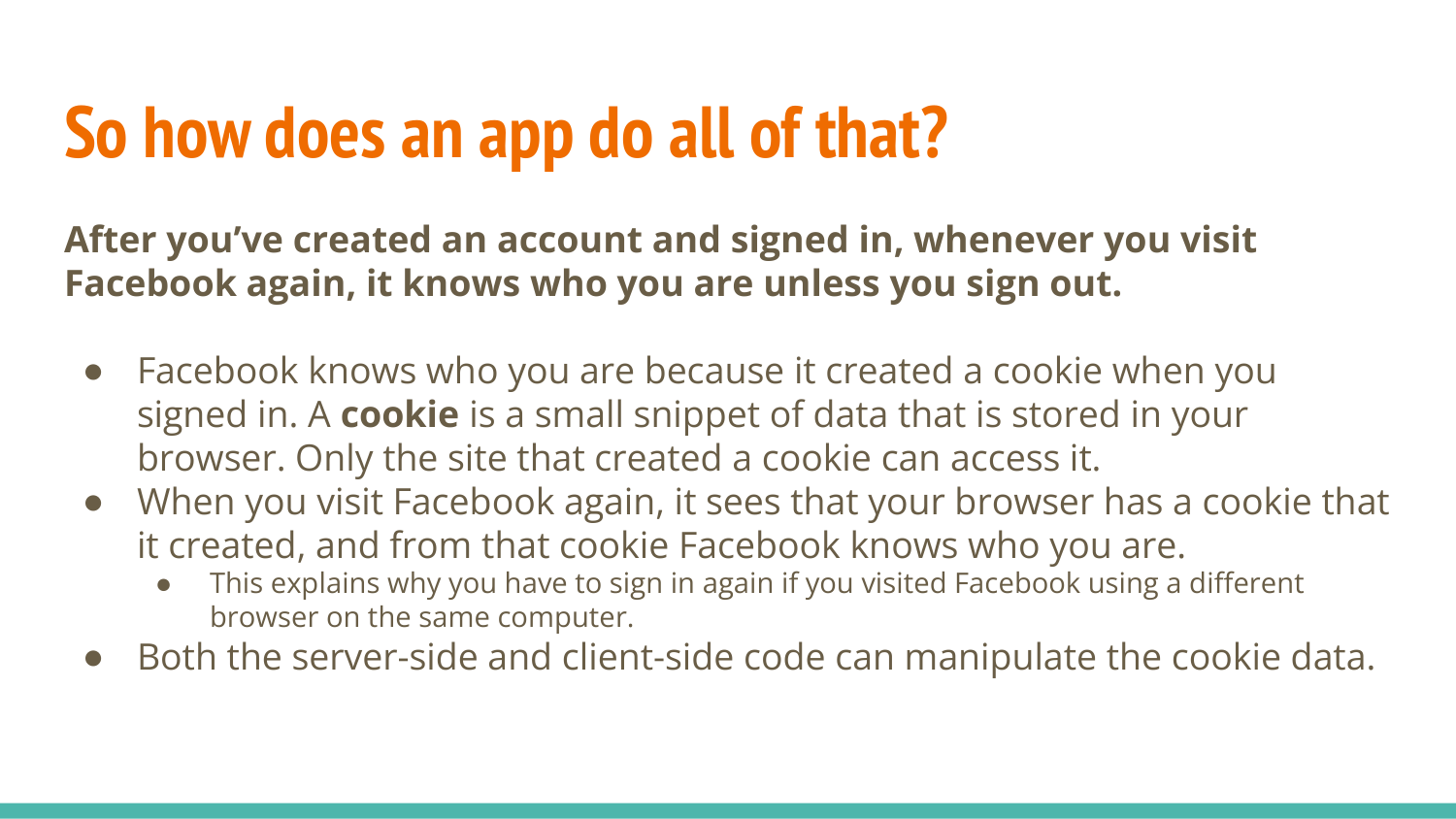

# So how does an app do all of that?

After you’ve created an account and signed in, whenever you visit Facebook again, it knows who you are unless you sign out.

Facebook knows who you are because it created a cookie when you signed in. A cookie is a small snippet of data that is stored in your browser. Only the site that created a cookie can access it.
When you visit Facebook again, it sees that your browser has a cookie that it created, and from that cookie Facebook knows who you are.
This explains why you have to sign in again if you visited Facebook using a different browser on the same computer.
Both the server-side and client-side code can manipulate the cookie data.